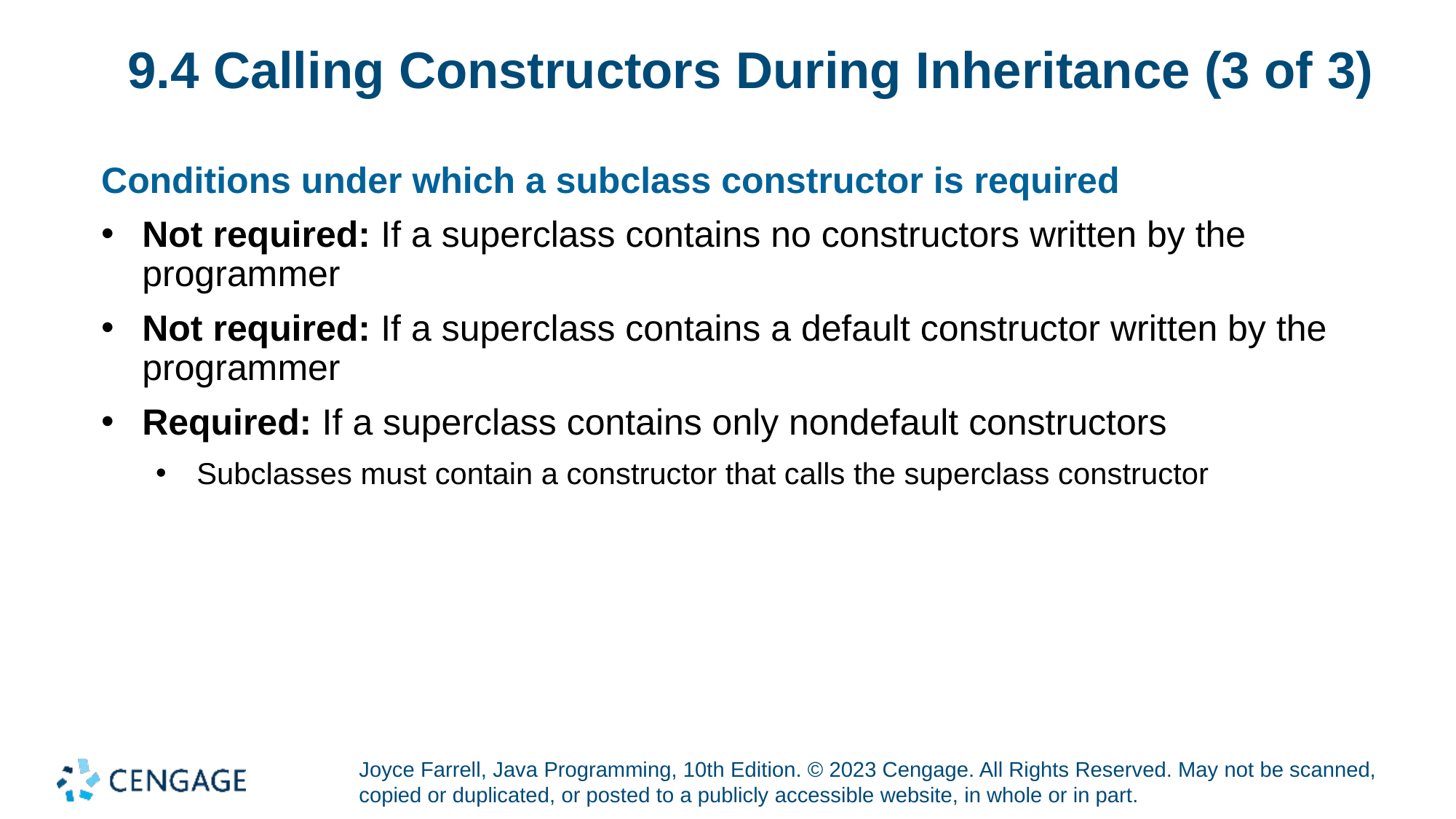

# 9.4 Calling Constructors During Inheritance (3 of 3)
Conditions under which a subclass constructor is required
Not required: If a superclass contains no constructors written by the programmer
Not required: If a superclass contains a default constructor written by the programmer
Required: If a superclass contains only nondefault constructors
Subclasses must contain a constructor that calls the superclass constructor